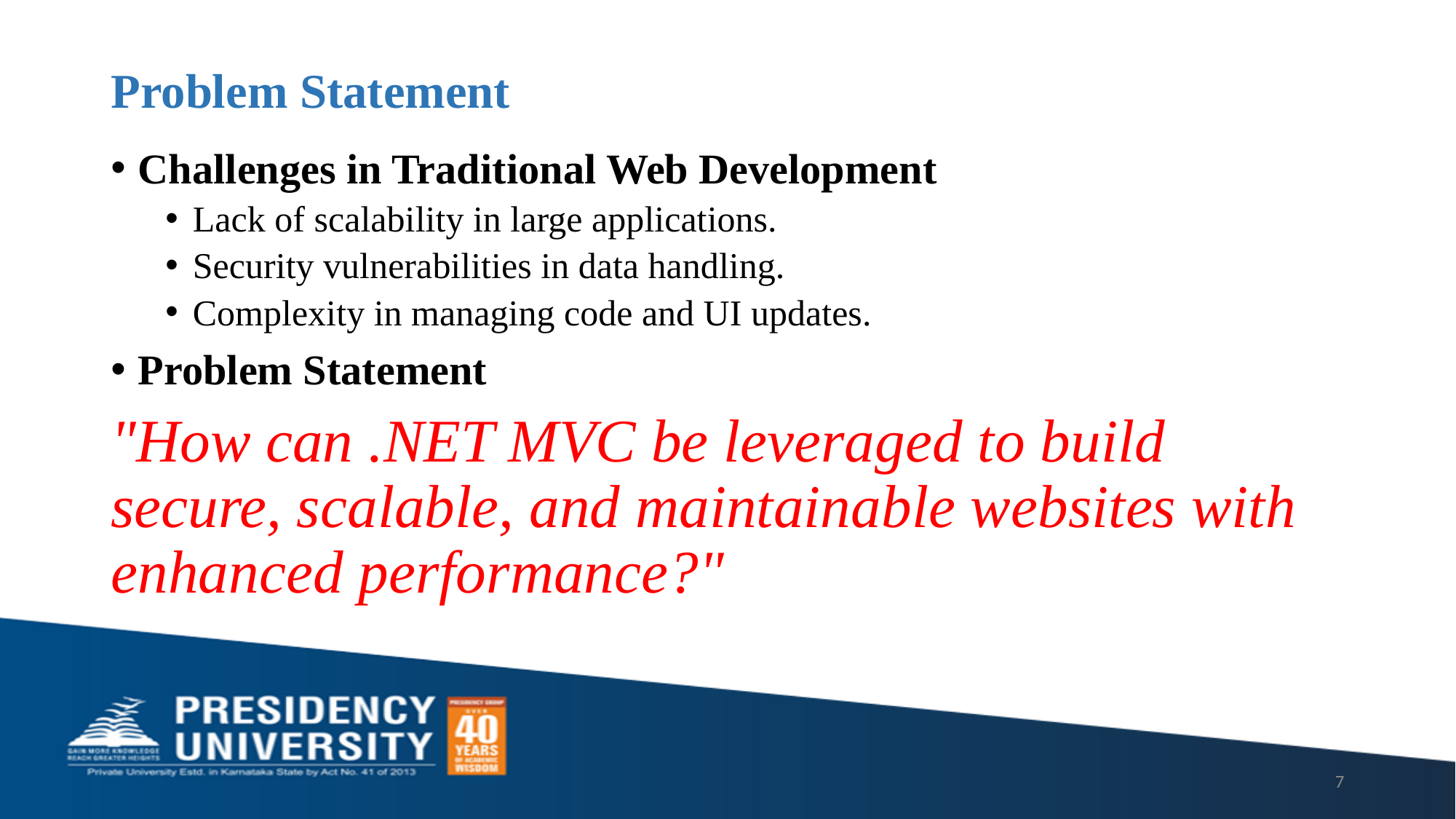

# Problem Statement
Challenges in Traditional Web Development
Lack of scalability in large applications.
Security vulnerabilities in data handling.
Complexity in managing code and UI updates.
Problem Statement
"How can .NET MVC be leveraged to build secure, scalable, and maintainable websites with enhanced performance?"

7